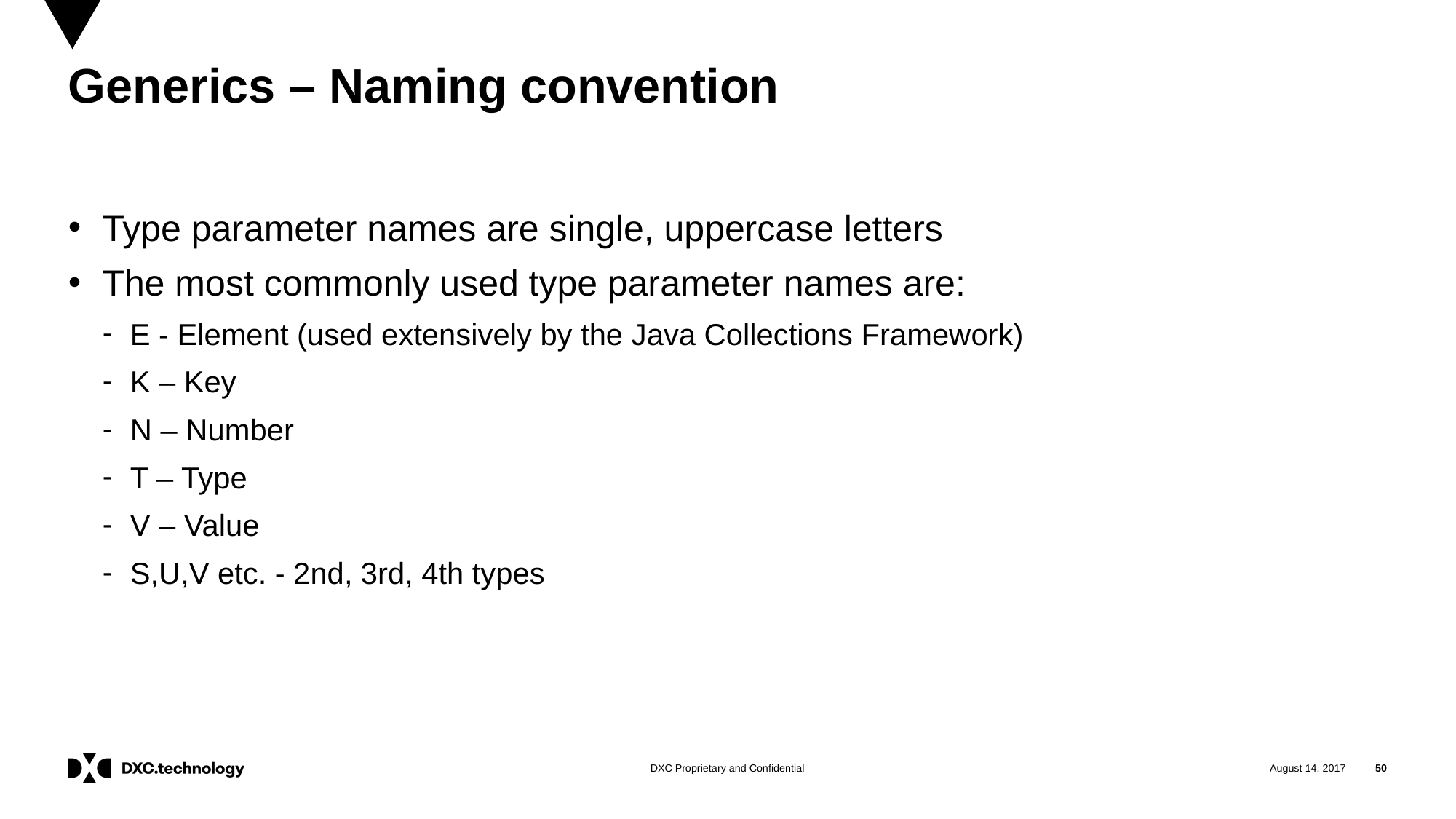

# Generics – Naming convention
Type parameter names are single, uppercase letters
The most commonly used type parameter names are:
E - Element (used extensively by the Java Collections Framework)
K – Key
N – Number
T – Type
V – Value
S,U,V etc. - 2nd, 3rd, 4th types